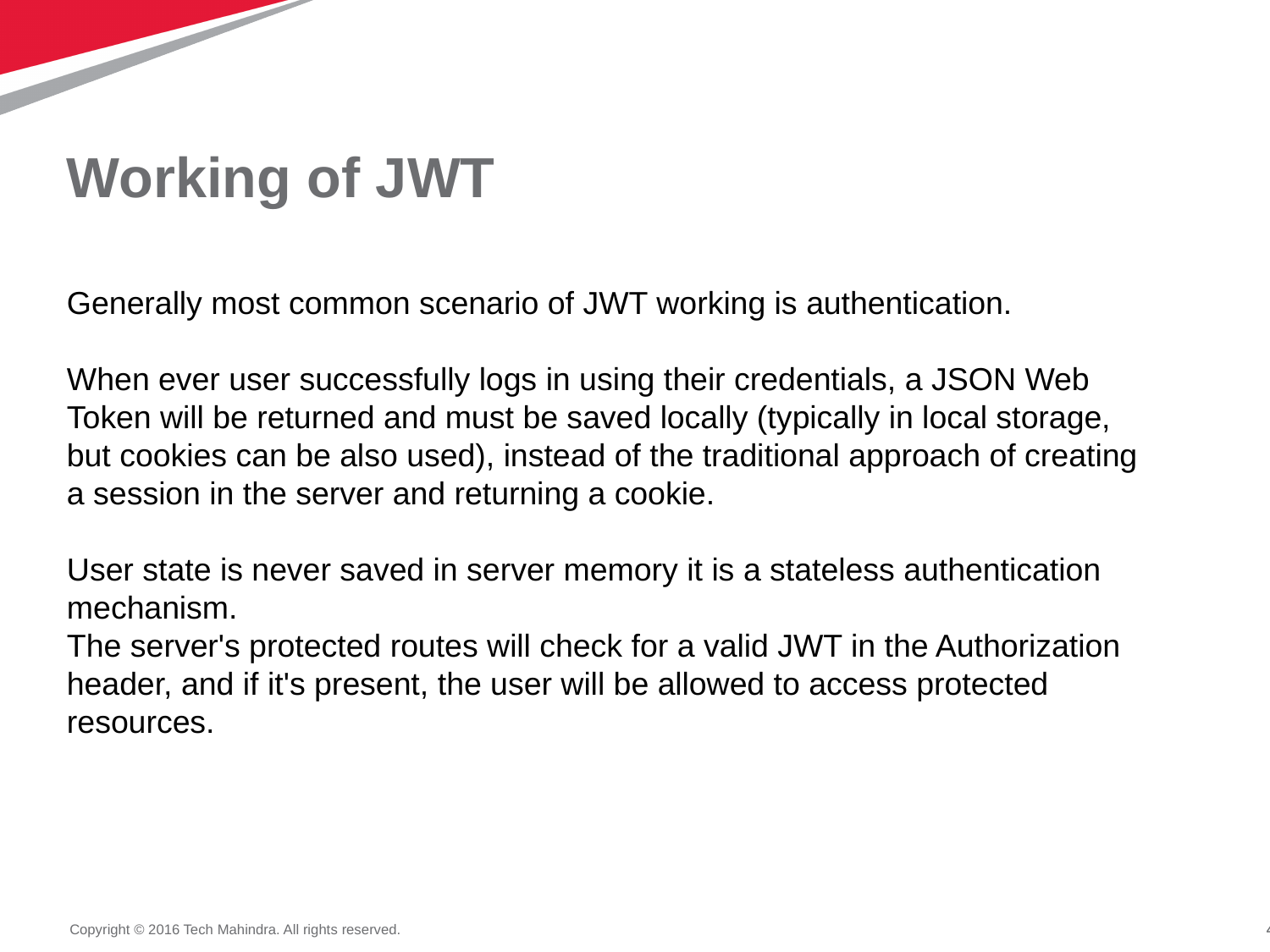

# Working of JWT
Generally most common scenario of JWT working is authentication.

When ever user successfully logs in using their credentials, a JSON Web Token will be returned and must be saved locally (typically in local storage, but cookies can be also used), instead of the traditional approach of creating a session in the server and returning a cookie.

User state is never saved in server memory it is a stateless authentication mechanism.
The server's protected routes will check for a valid JWT in the Authorization header, and if it's present, the user will be allowed to access protected resources.